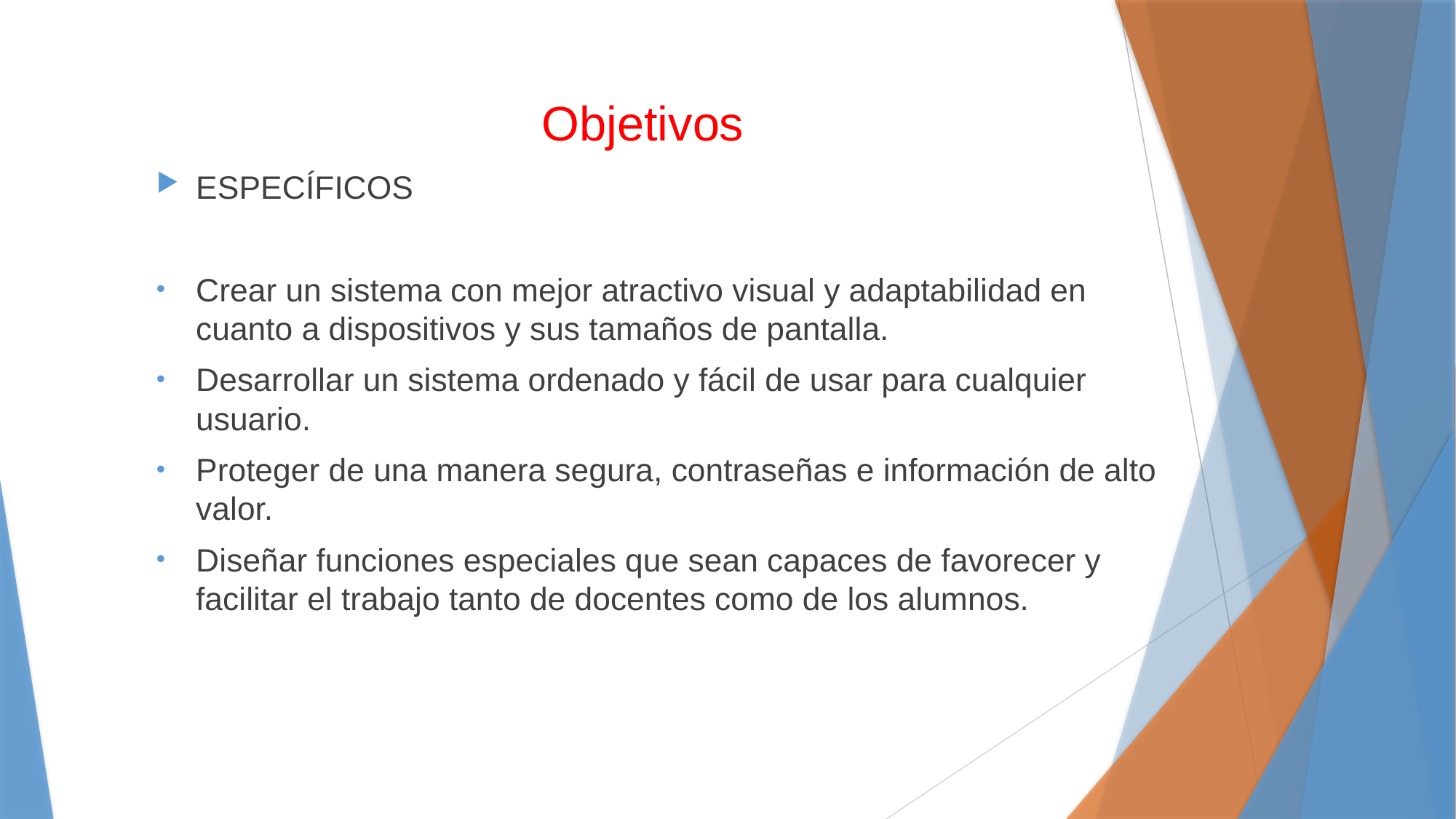

Objetivos

ESPECÍFICOS

Crear un sistema con mejor atractivo visual y adaptabilidad en cuanto a dispositivos y sus tamaños de pantalla.
Desarrollar un sistema ordenado y fácil de usar para cualquier usuario.
Proteger de una manera segura, contraseñas e información de alto valor.
Diseñar funciones especiales que sean capaces de favorecer y facilitar el trabajo tanto de docentes como de los alumnos.